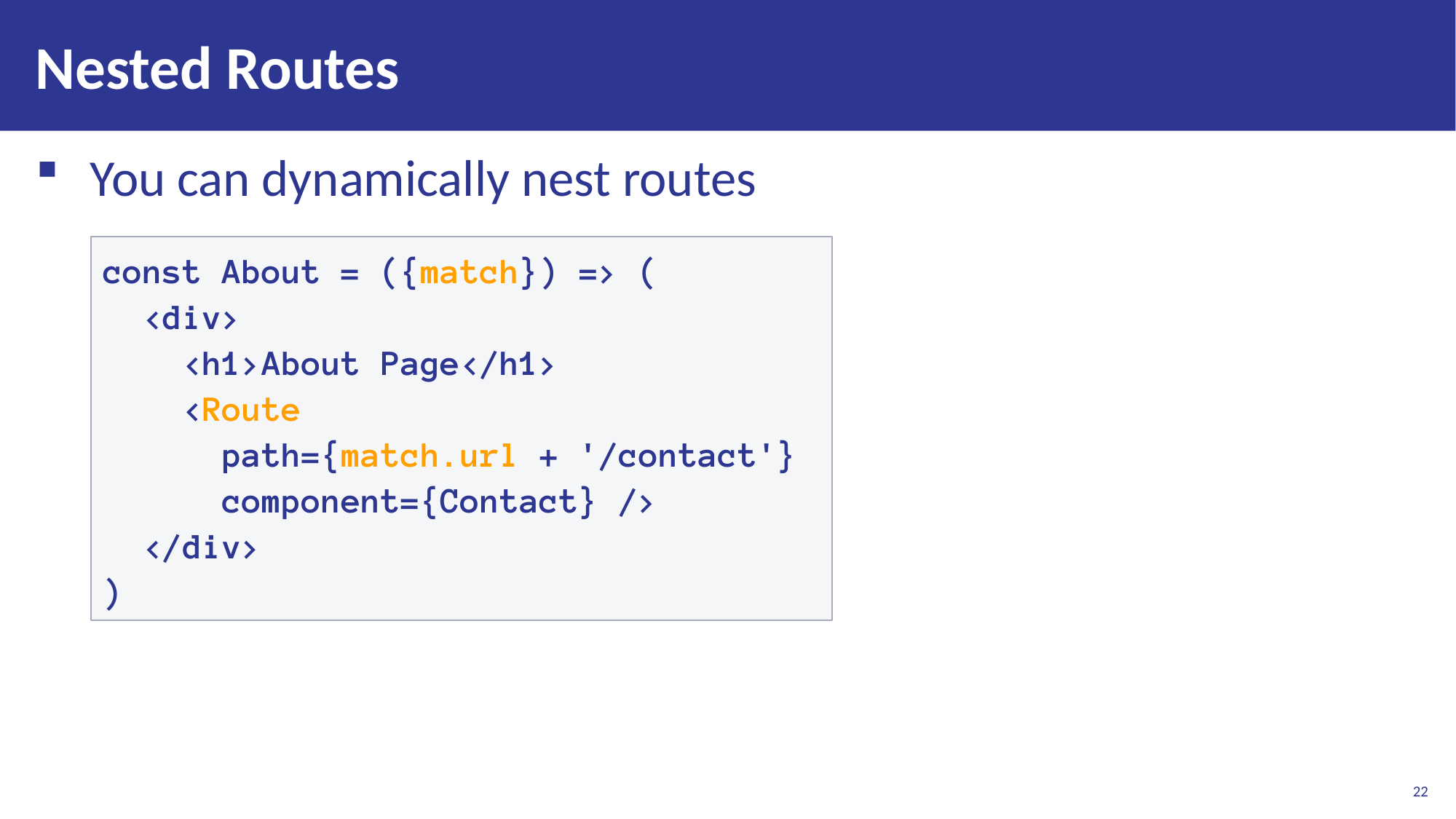

# Nested Routes
You can dynamically nest routes
const About = ({match}) => (
  <div>
    <h1>About Page</h1>
    <Route
      path={match.url + '/contact'}
      component={Contact} />
  </div>
)
22